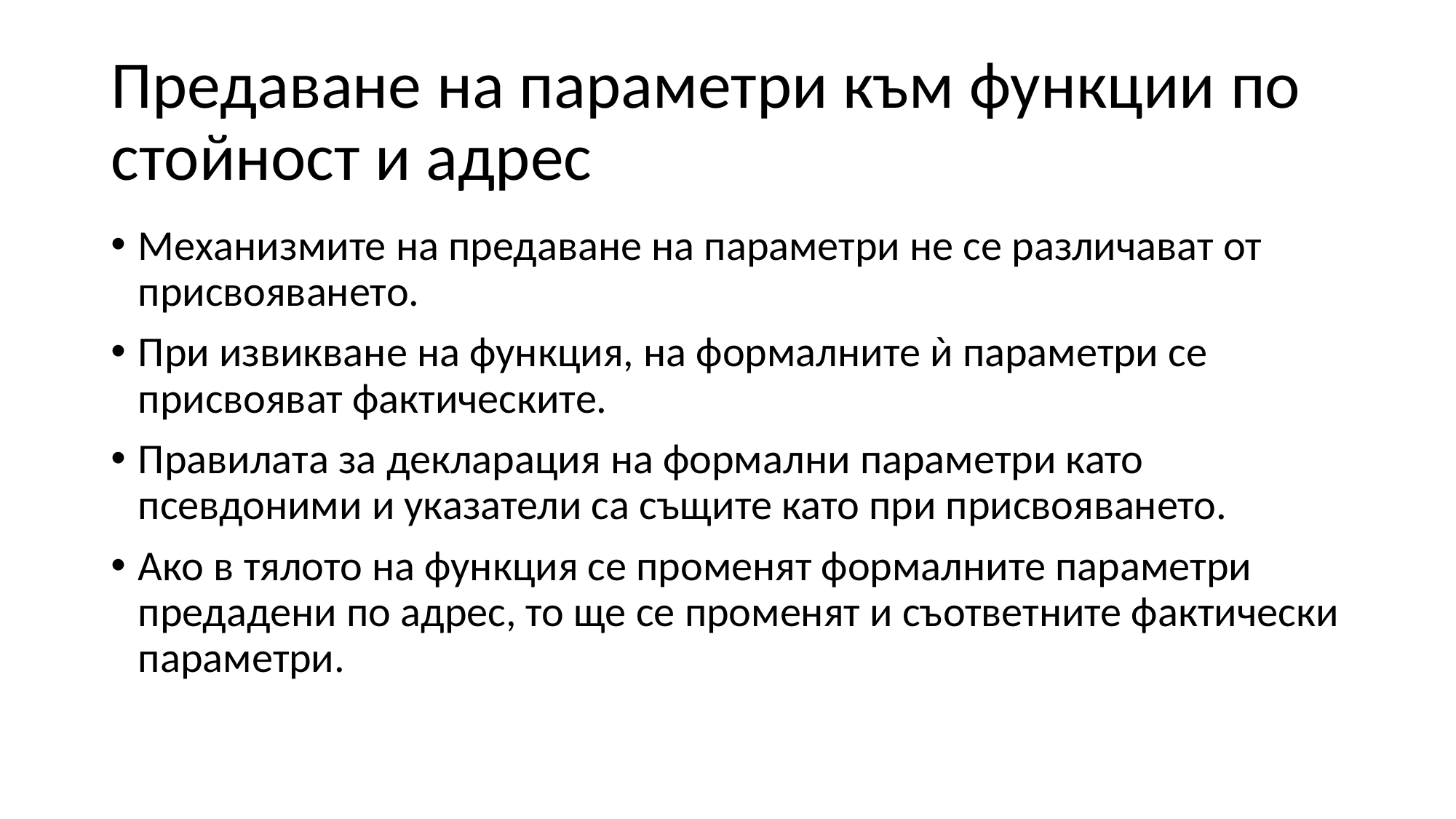

# Предаване на параметри към функции по стойност и адрес
Механизмите на предаване на параметри не се различават от присвояването.
При извикване на функция, на формалните ѝ параметри се присвояват фактическите.
Правилата за декларация на формални параметри като псевдоними и указатели са същите като при присвояването.
Ако в тялото на функция се променят формалните параметри предадени по адрес, то ще се променят и съответните фактически параметри.